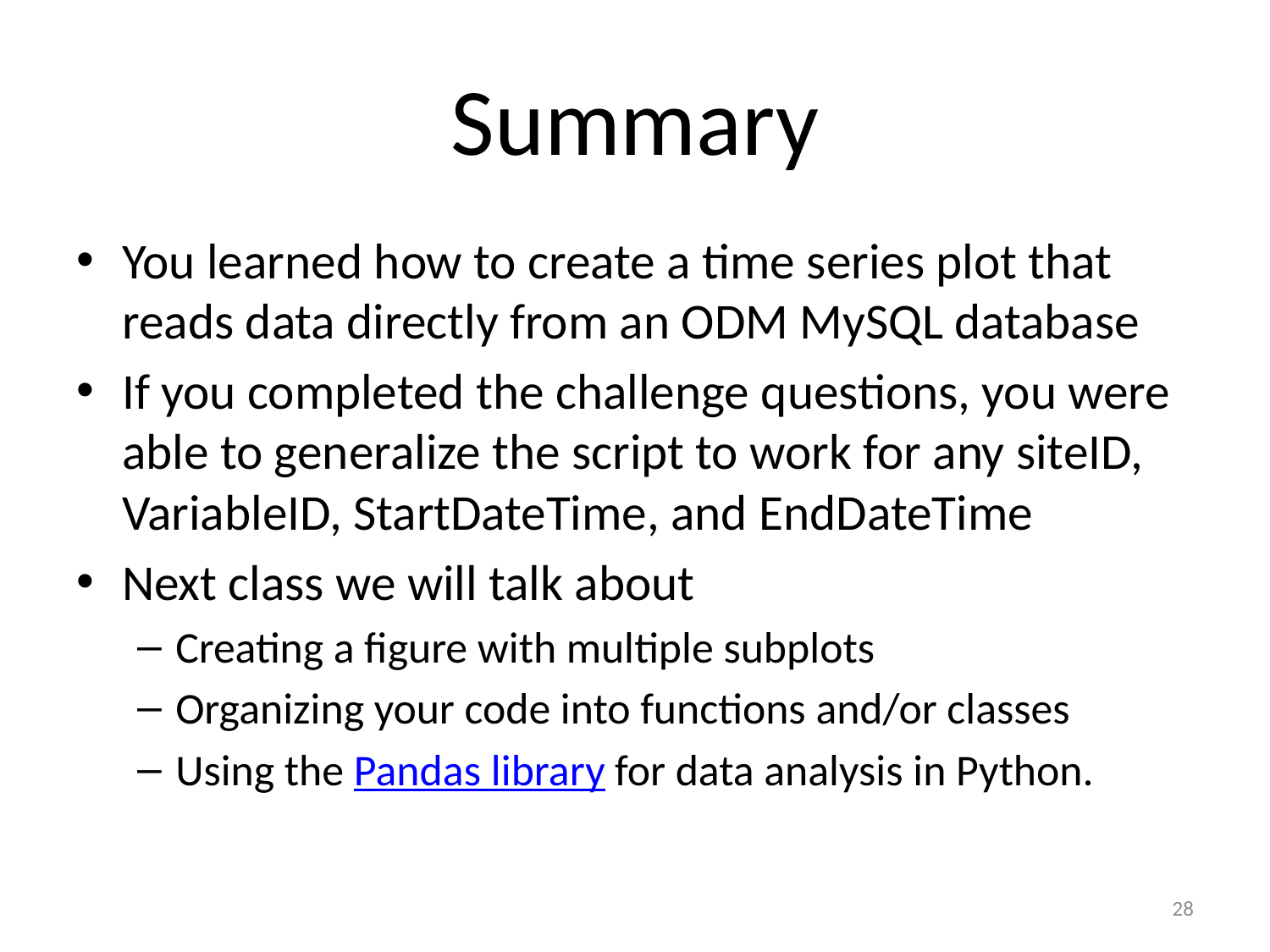

# Summary
You learned how to create a time series plot that reads data directly from an ODM MySQL database
If you completed the challenge questions, you were able to generalize the script to work for any siteID, VariableID, StartDateTime, and EndDateTime
Next class we will talk about
Creating a figure with multiple subplots
Organizing your code into functions and/or classes
Using the Pandas library for data analysis in Python.

28